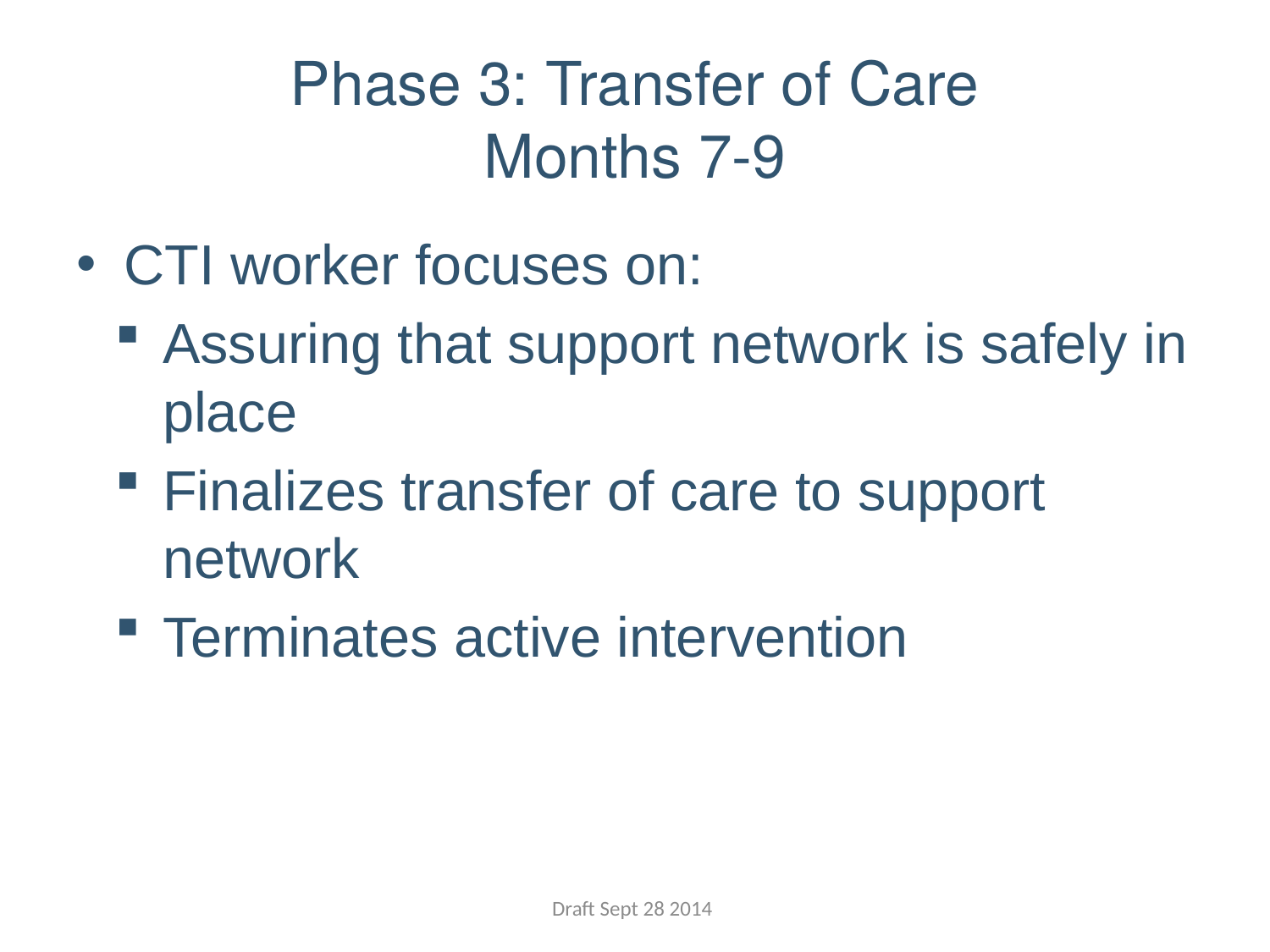

# Phase 3: Transfer of Care Months 7-9
CTI worker focuses on:
Assuring that support network is safely in place
Finalizes transfer of care to support network
Terminates active intervention
Draft Sept 28 2014